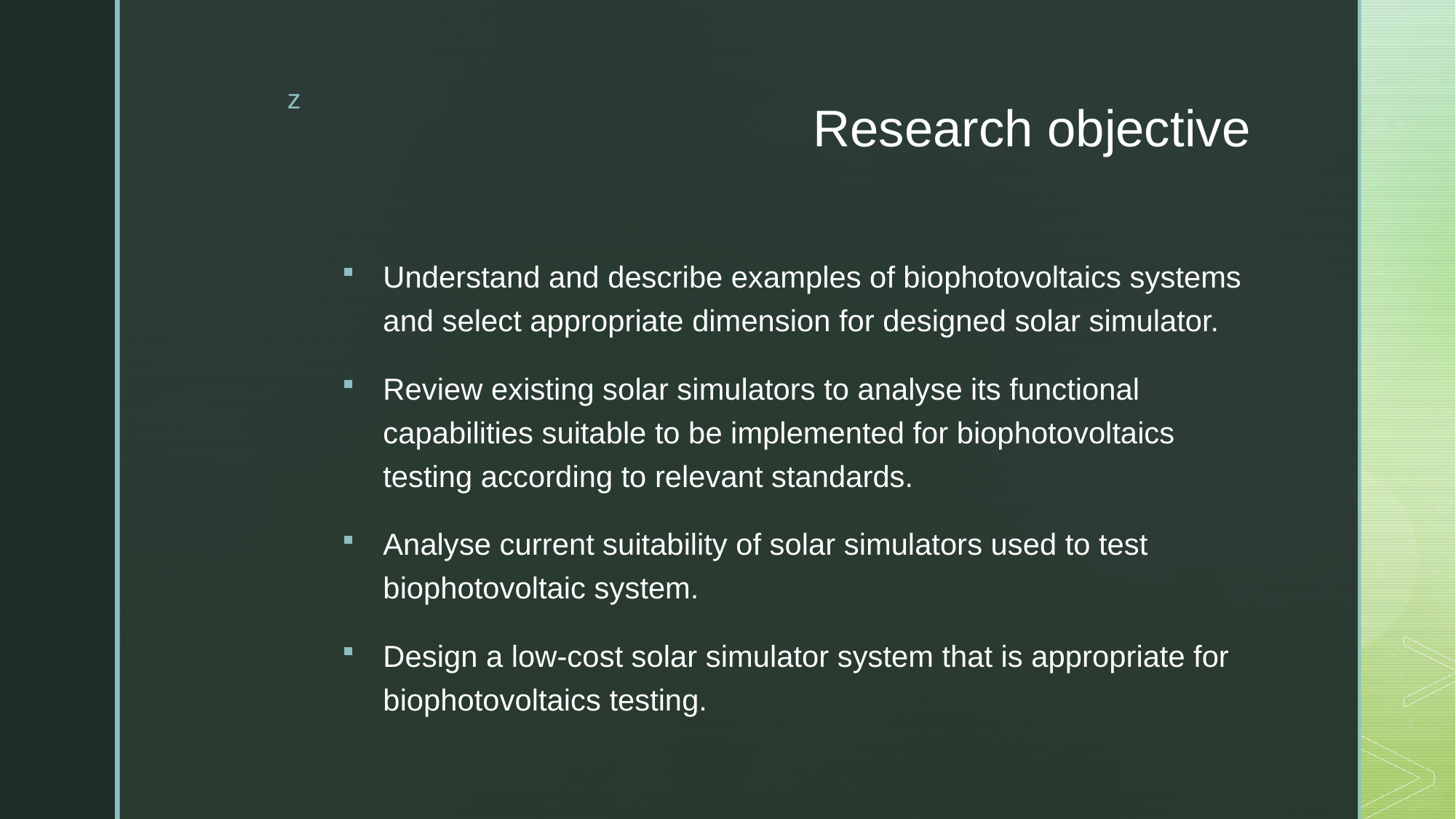

# Research objective
Understand and describe examples of biophotovoltaics systems and select appropriate dimension for designed solar simulator.
Review existing solar simulators to analyse its functional capabilities suitable to be implemented for biophotovoltaics testing according to relevant standards.
Analyse current suitability of solar simulators used to test biophotovoltaic system.
Design a low-cost solar simulator system that is appropriate for biophotovoltaics testing.